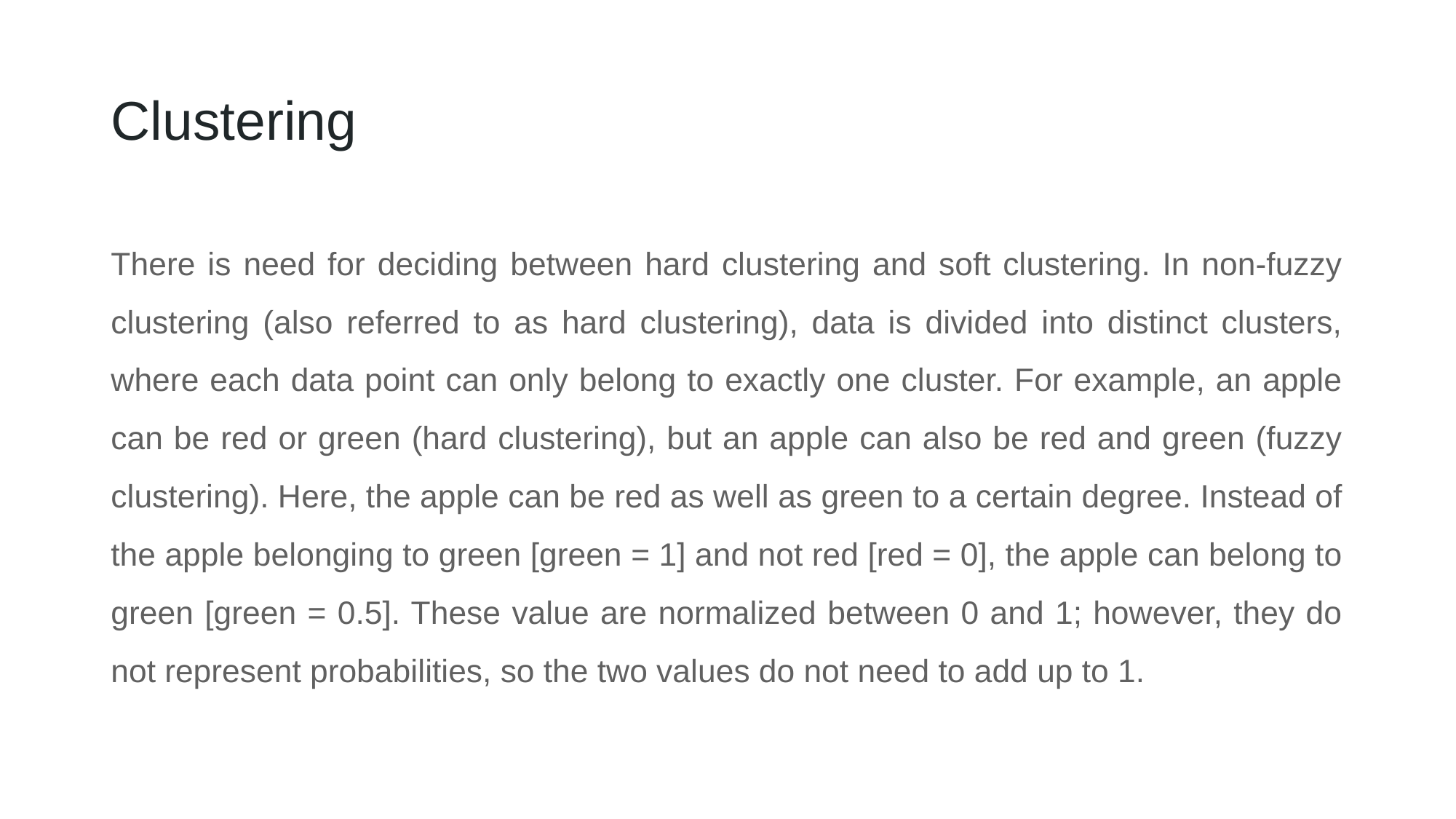

# Clustering
There is need for deciding between hard clustering and soft clustering. In non-fuzzy clustering (also referred to as hard clustering), data is divided into distinct clusters, where each data point can only belong to exactly one cluster. For example, an apple can be red or green (hard clustering), but an apple can also be red and green (fuzzy clustering). Here, the apple can be red as well as green to a certain degree. Instead of the apple belonging to green [green = 1] and not red [red = 0], the apple can belong to green [green = 0.5]. These value are normalized between 0 and 1; however, they do not represent probabilities, so the two values do not need to add up to 1.